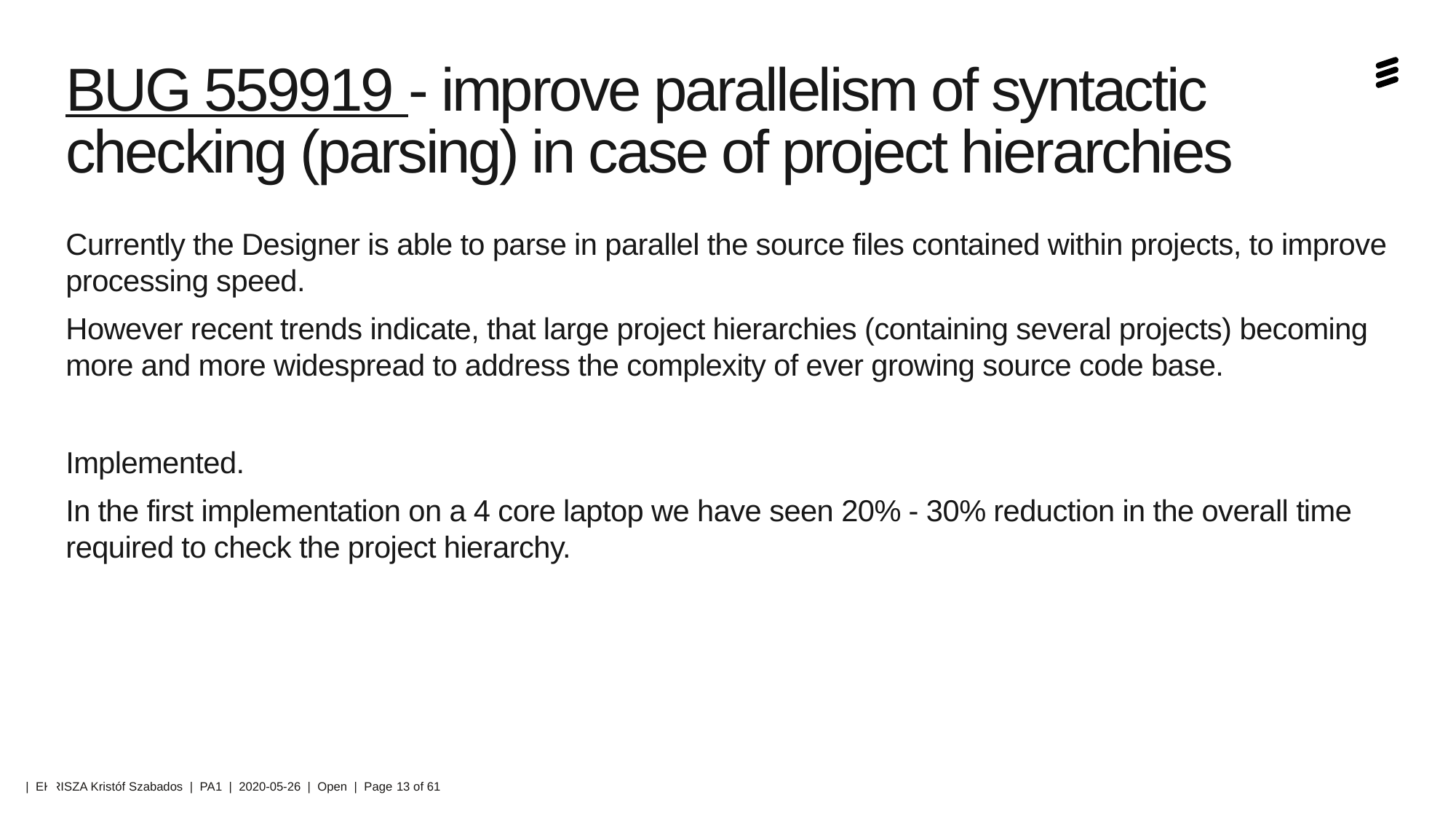

# BUG 559919 - improve parallelism of syntactic checking (parsing) in case of project hierarchies
Currently the Designer is able to parse in parallel the source files contained within projects, to improve processing speed.
However recent trends indicate, that large project hierarchies (containing several projects) becoming more and more widespread to address the complexity of ever growing source code base.

Implemented.
In the first implementation on a 4 core laptop we have seen 20% - 30% reduction in the overall time required to check the project hierarchy.